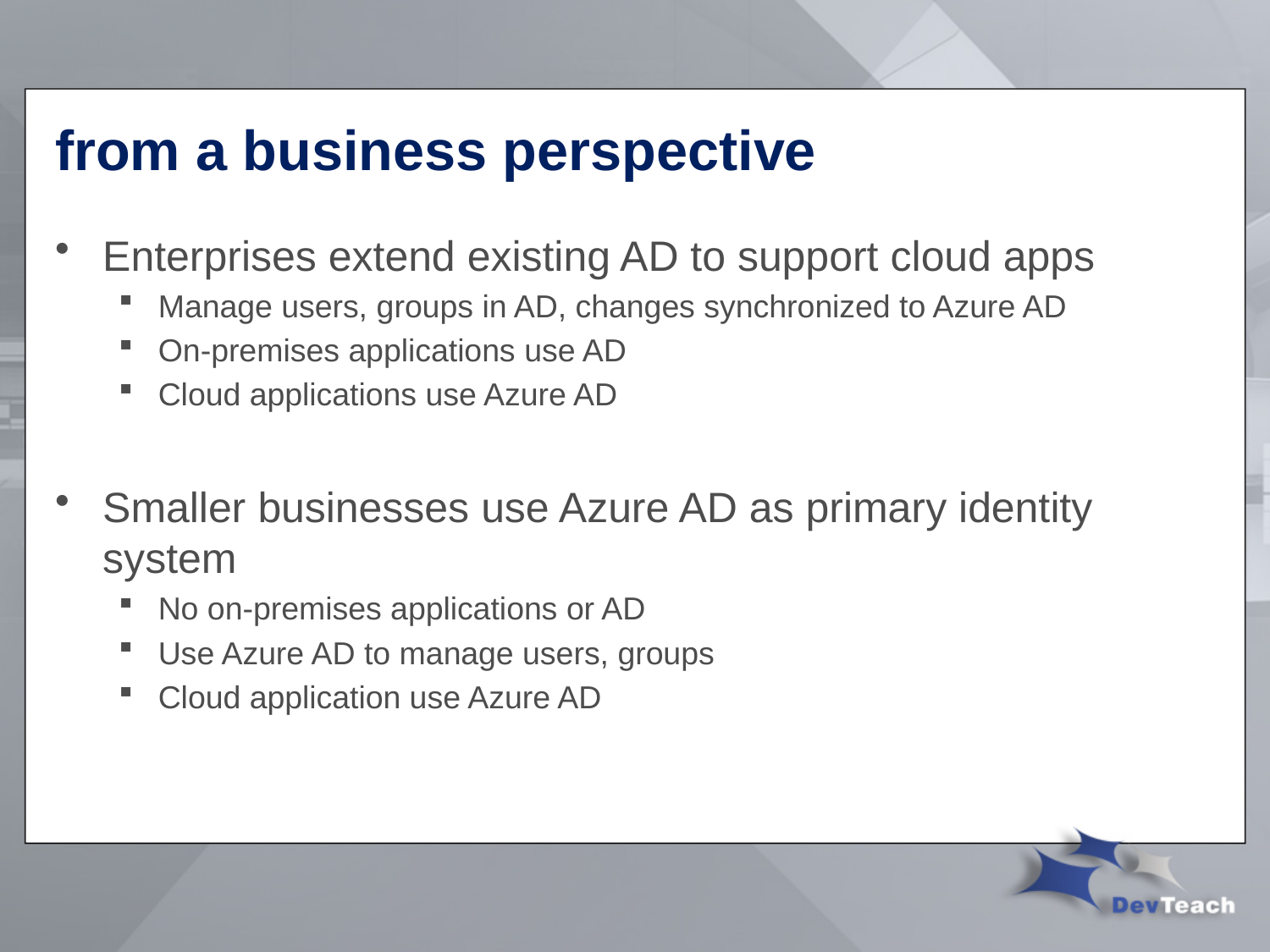

# from a business perspective
Enterprises extend existing AD to support cloud apps
Manage users, groups in AD, changes synchronized to Azure AD
On-premises applications use AD
Cloud applications use Azure AD

Smaller businesses use Azure AD as primary identity system
No on-premises applications or AD
Use Azure AD to manage users, groups
Cloud application use Azure AD